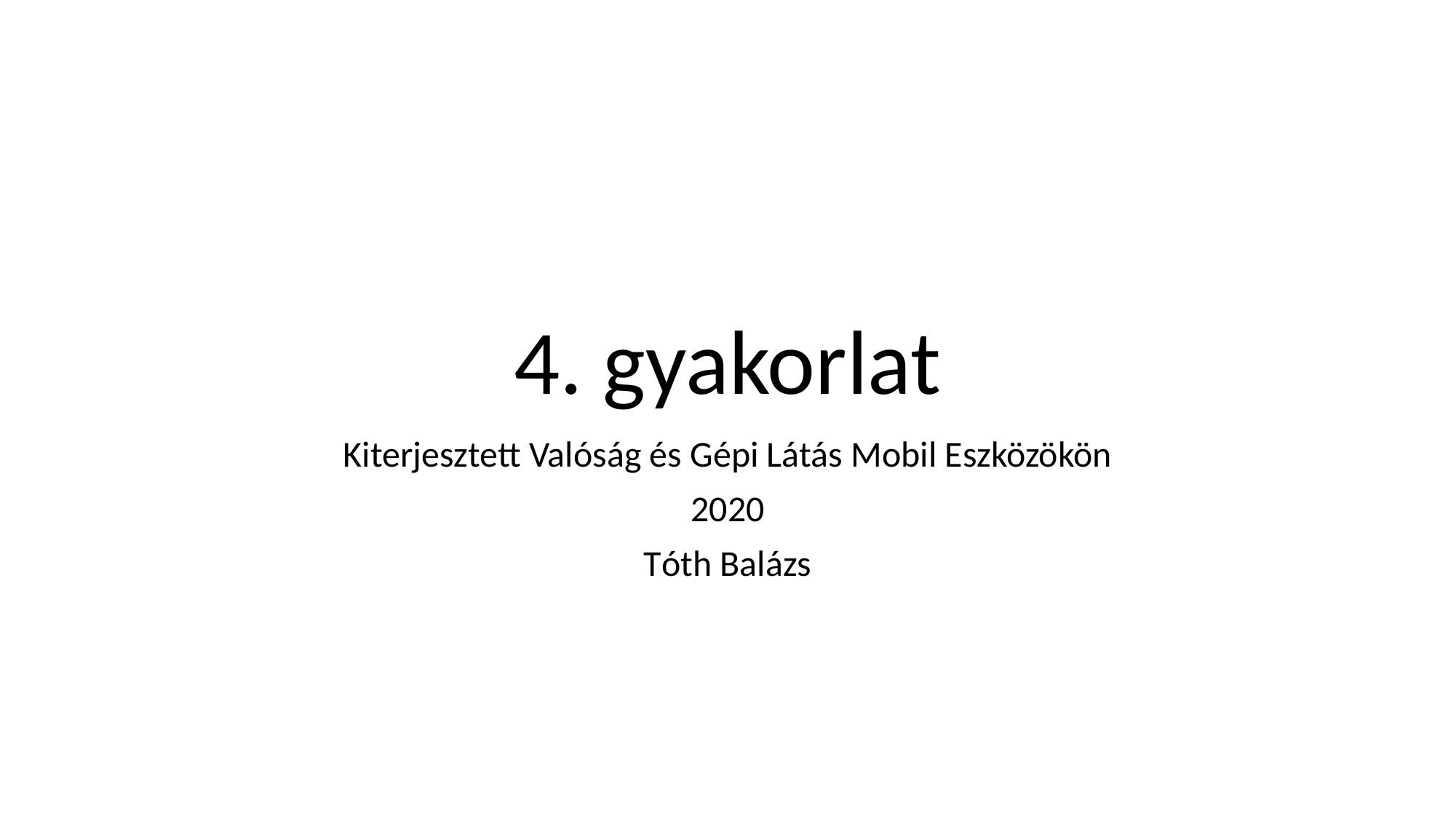

# 4. gyakorlat
Kiterjesztett Valóság és Gépi Látás Mobil Eszközökön
2020
Tóth Balázs